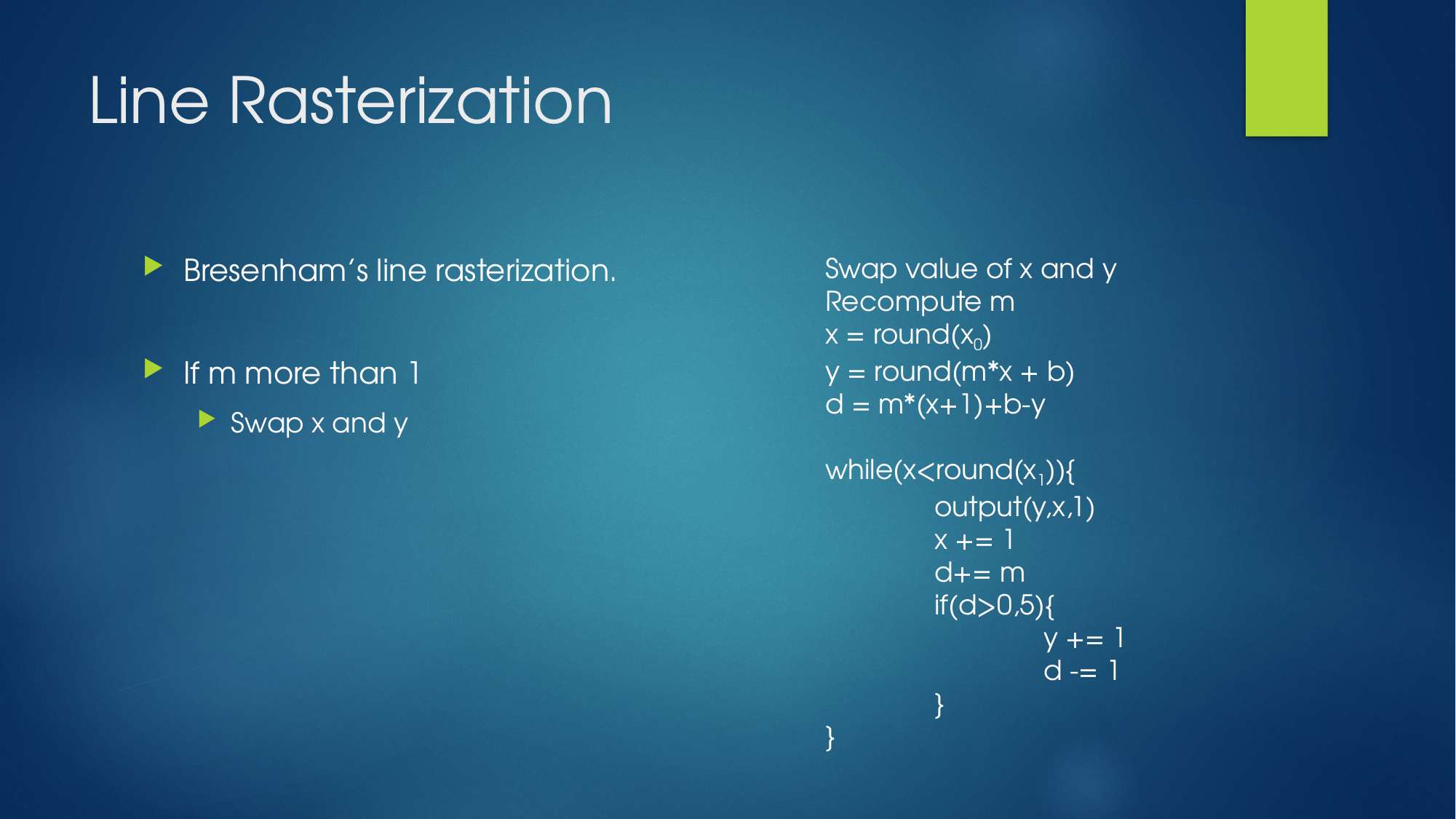

# Line Rasterization
Bresenham’s line rasterization.

If m more than 1
Swap x and y
Swap value of x and y
Recompute m
x = round(x0)
y = round(m*x + b)
d = m*(x+1)+b-y

while(x<round(x1)){
	output(y,x,1)
	x += 1
	d+= m
	if(d>0,5){
		y += 1
		d -= 1
	}
}